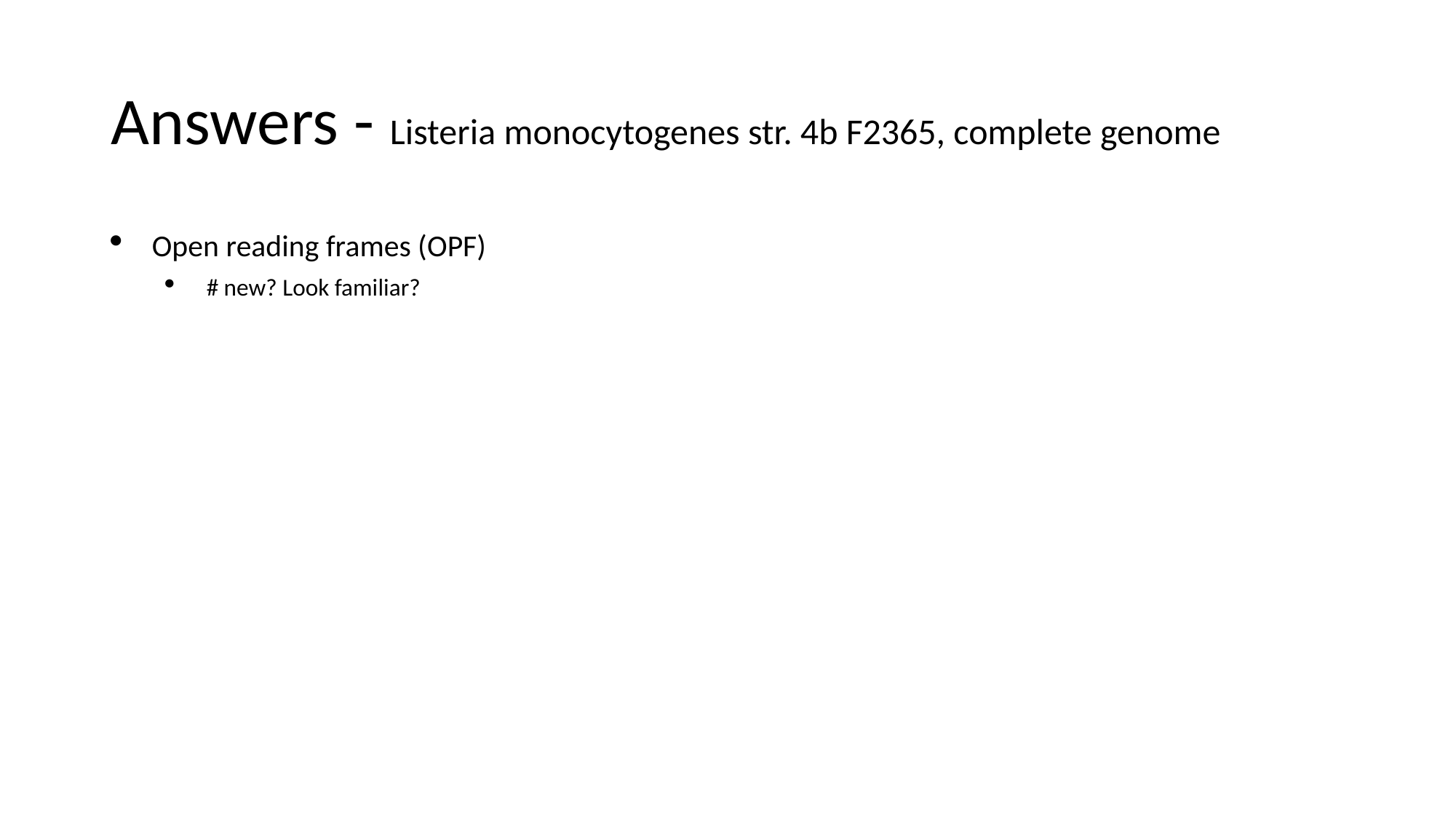

# Answers - Listeria monocytogenes str. 4b F2365, complete genome
Open reading frames (OPF)
# new? Look familiar?